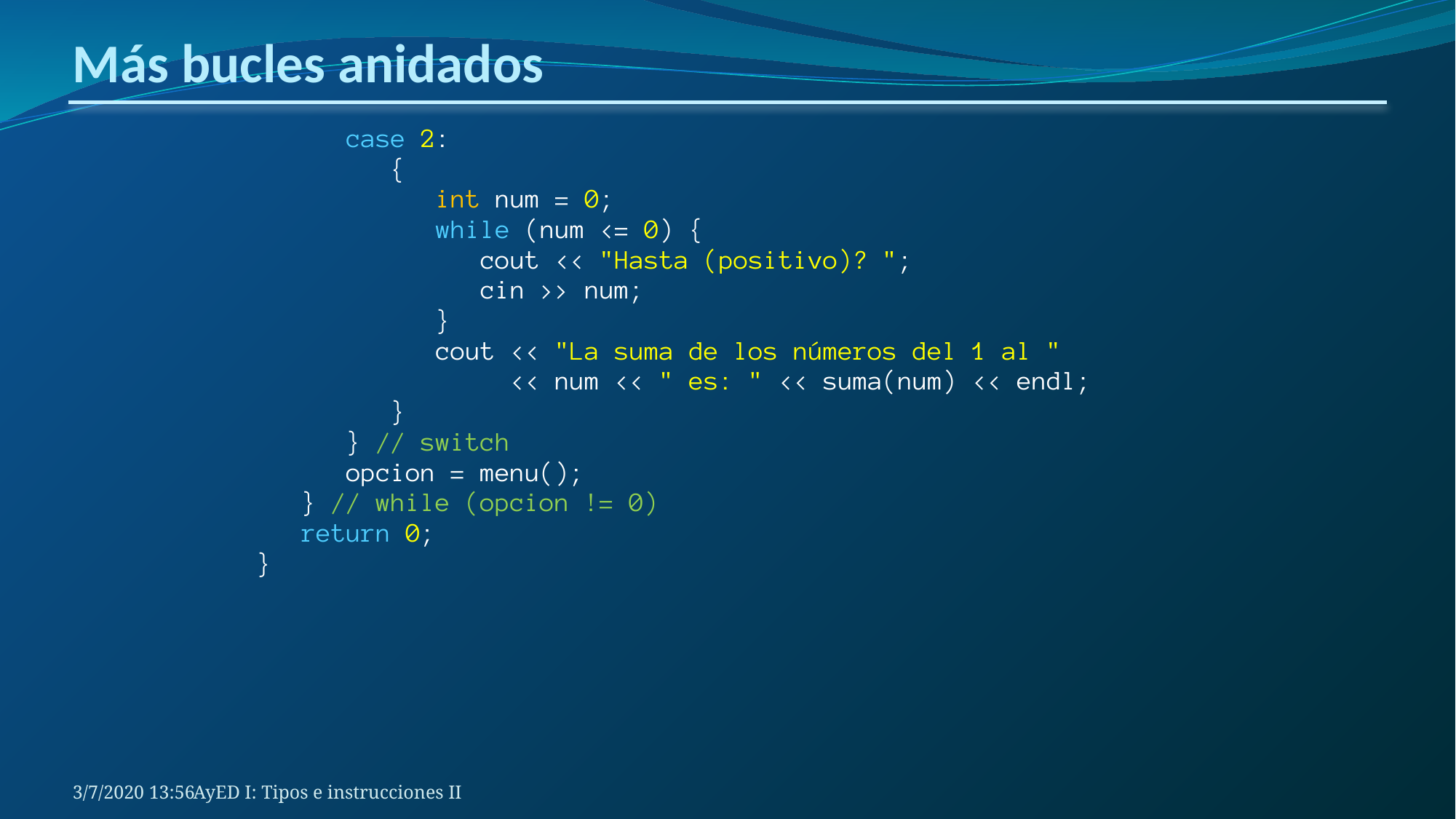

# Más bucles anidados
      case 2:
         {
            int num = 0;
            while (num <= 0) {
               cout << "Hasta (positivo)? ";
               cin >> num;
            }
            cout << "La suma de los números del 1 al "
                 << num << " es: " << suma(num) << endl;
         }
      } // switch
      opcion = menu();
   } // while (opcion != 0)
   return 0;
}
3/7/2020 13:56
AyED I: Tipos e instrucciones II